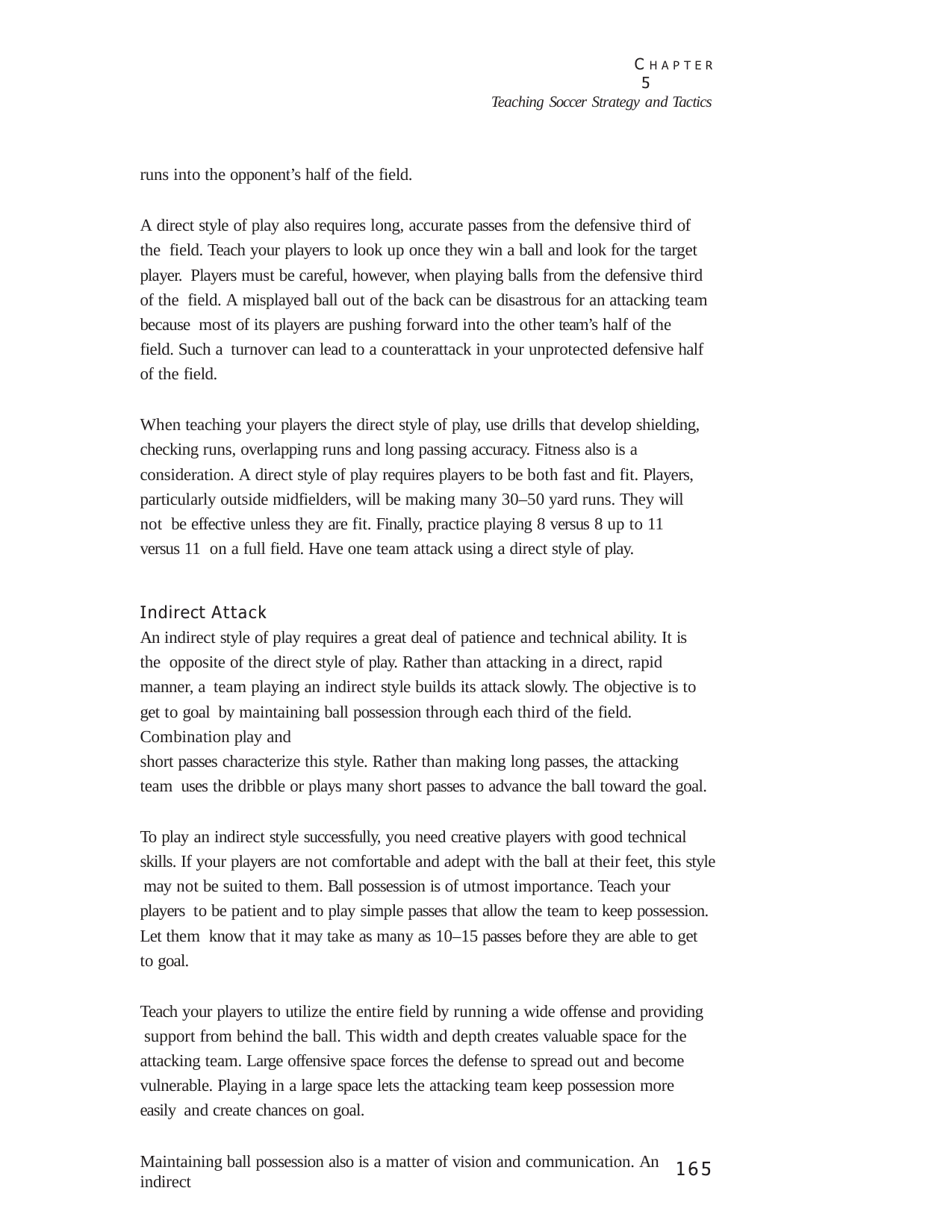

C H A P T E R   5
Teaching Soccer Strategy and Tactics
runs into the opponent’s half of the field.

A direct style of play also requires long, accurate passes from the defensive third of the  field. Teach your players to look up once they win a ball and look for the target player.  Players must be careful, however, when playing balls from the defensive third of the  field. A misplayed ball out of the back can be disastrous for an attacking team because  most of its players are pushing forward into the other team’s half of the field. Such a  turnover can lead to a counterattack in your unprotected defensive half of the field.

When teaching your players the direct style of play, use drills that develop shielding,  checking runs, overlapping runs and long passing accuracy. Fitness also is a  consideration. A direct style of play requires players to be both fast and fit. Players,  particularly outside midfielders, will be making many 30–50 yard runs. They will not  be effective unless they are fit. Finally, practice playing 8 versus 8 up to 11 versus 11  on a full field. Have one team attack using a direct style of play.

Indirect Attack
An indirect style of play requires a great deal of patience and technical ability. It is the  opposite of the direct style of play. Rather than attacking in a direct, rapid manner, a  team playing an indirect style builds its attack slowly. The objective is to get to goal  by maintaining ball possession through each third of the field. Combination play and
short passes characterize this style. Rather than making long passes, the attacking team  uses the dribble or plays many short passes to advance the ball toward the goal.

To play an indirect style successfully, you need creative players with good technical  skills. If your players are not comfortable and adept with the ball at their feet, this style  may not be suited to them. Ball possession is of utmost importance. Teach your players  to be patient and to play simple passes that allow the team to keep possession. Let them  know that it may take as many as 10–15 passes before they are able to get to goal.

Teach your players to utilize the entire field by running a wide offense and providing  support from behind the ball. This width and depth creates valuable space for the  attacking team. Large offensive space forces the defense to spread out and become  vulnerable. Playing in a large space lets the attacking team keep possession more easily  and create chances on goal.

Maintaining ball possession also is a matter of vision and communication. An indirect
165